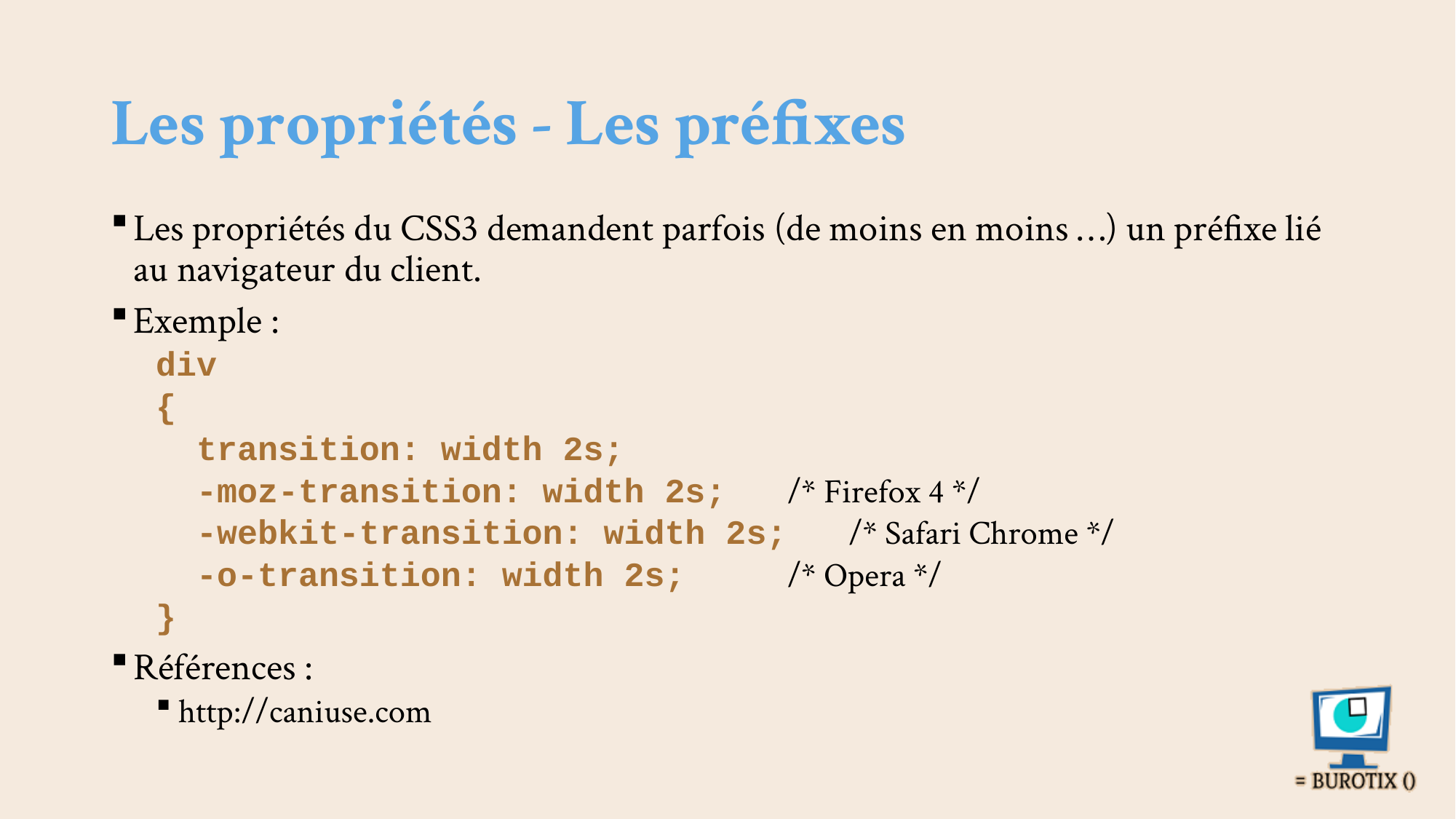

# Les propriétés - Les préfixes
Les propriétés du CSS3 demandent parfois (de moins en moins …) un préfixe lié au navigateur du client.
Exemple :
div
{
  transition: width 2s;
  -moz-transition: width 2s;   /* Firefox 4 */
  -webkit-transition: width 2s;   /* Safari Chrome */
  -o-transition: width 2s;     /* Opera */
}
Références :
http://caniuse.com